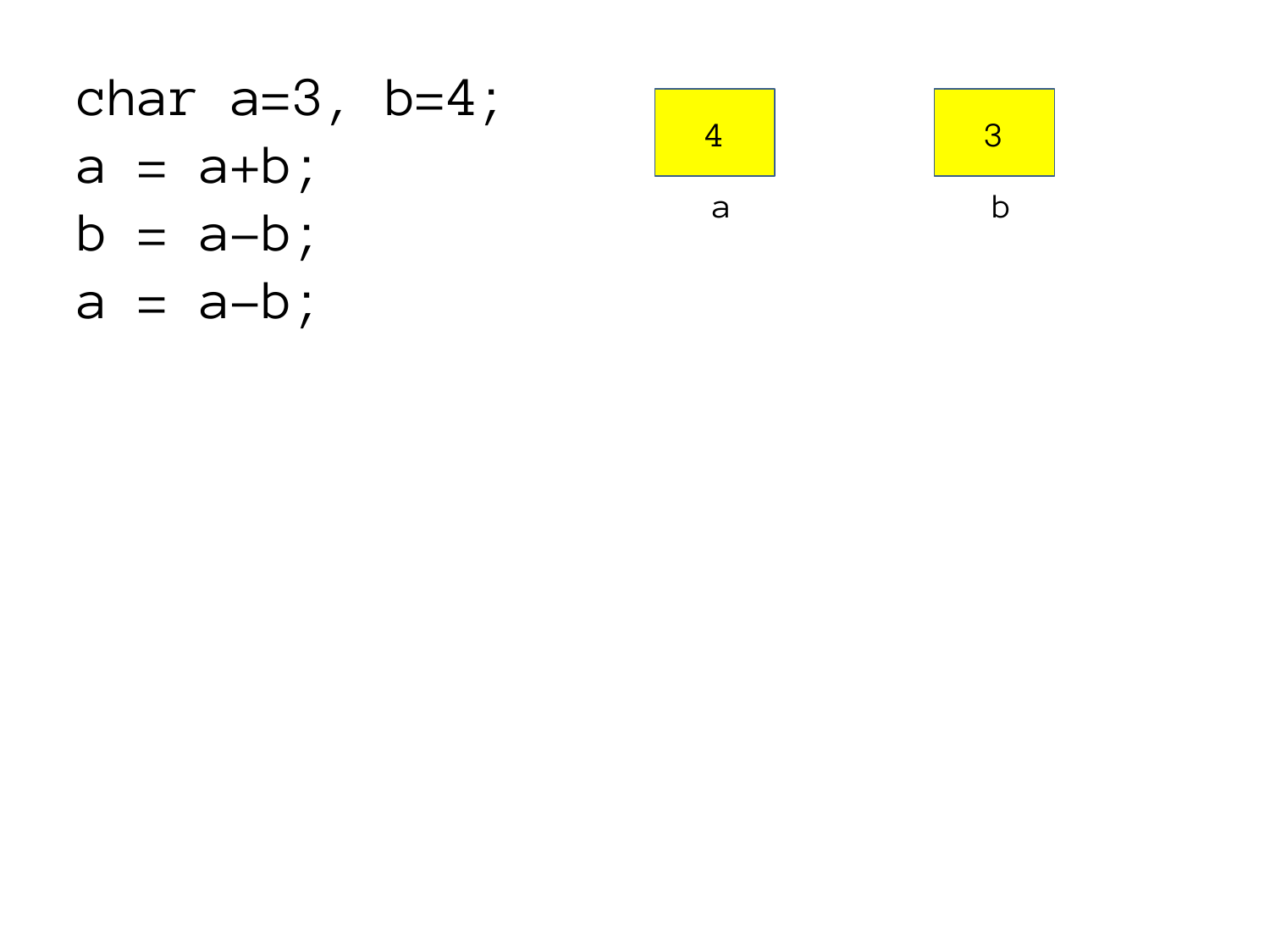

char a=3, b=4;
a = a+b;
b = a-b;
a = a-b;
4
3
a
b